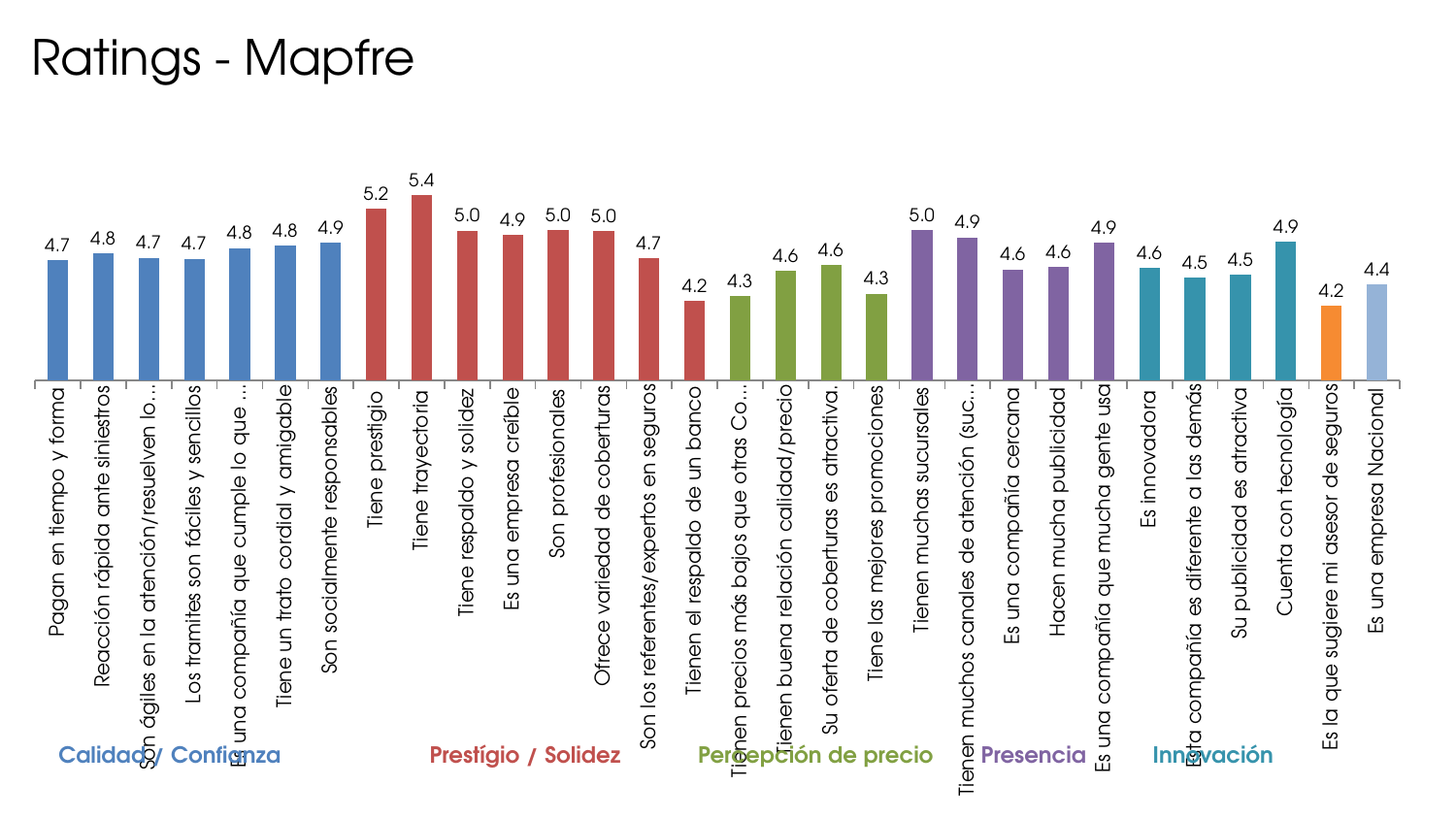

# Ratings - Mapfre

### Chart

| Category | Mapfre |
|---|---|
| Pagan en tiempo y forma | 4.6770886591946255 |
| Reacción rápida ante siniestros | 4.751301531135543 |
| Son ágiles en la atención/resuelven los problemas | 4.701453875230344 |
| Los tramites son fáciles y sencillos | 4.69128914000525 |
| Es una compañía que cumple lo que promete/ confiable | 4.803896191778901 |
| Tiene un trato cordial y amigable | 4.832700178230767 |
| Son socialmente responsables | 4.8645488254030305 |
| Tiene prestigio | 5.219845870084252 |
| Tiene trayectoria | 5.366637091489272 |
| Tiene respaldo y solidez | 4.9904494228679654 |
| Es una empresa creíble | 4.940872025216492 |
| Son profesionales | 4.992958448424617 |
| Ofrece variedad de coberturas | 4.9878012961222264 |
| Son los referentes/expertos en seguros | 4.695990580371391 |
| Tienen el respaldo de un banco | 4.244131041681413 |
| Tienen precios más bajos que otras Compañías que ofrecen Servicios similares | 4.295628946833849 |
| Tienen buena relación calidad/precio | 4.563666661273815 |
| Su oferta de coberturas es atractiva. | 4.620463034253718 |
| Tiene las mejores promociones | 4.319861368621156 |
| Tienen muchas sucursales | 4.992629719802626 |
| Tienen muchos canales de atención (sucursales, web, teléfono, otros) | 4.918422253315555 |
| Es una compañía cercana | 4.577704260622945 |
| Hacen mucha publicidad | 4.602704843920021 |
| Es una compañía que mucha gente usa | 4.860290973557686 |
| Es innovadora | 4.596558961153006 |
| Esta compañía es diferente a las demás | 4.489999370828875 |
| Su publicidad es atractiva | 4.5231020900988295 |
| Cuenta con tecnología | 4.867697754346257 |
| Es la que sugiere mi asesor de seguros | 4.188212569793009 |
| Es una empresa Nacional | 4.420045049089675 |
Calidad / Confianza
Prestígio / Solidez
Percepción de precio
Presencia
Innovación